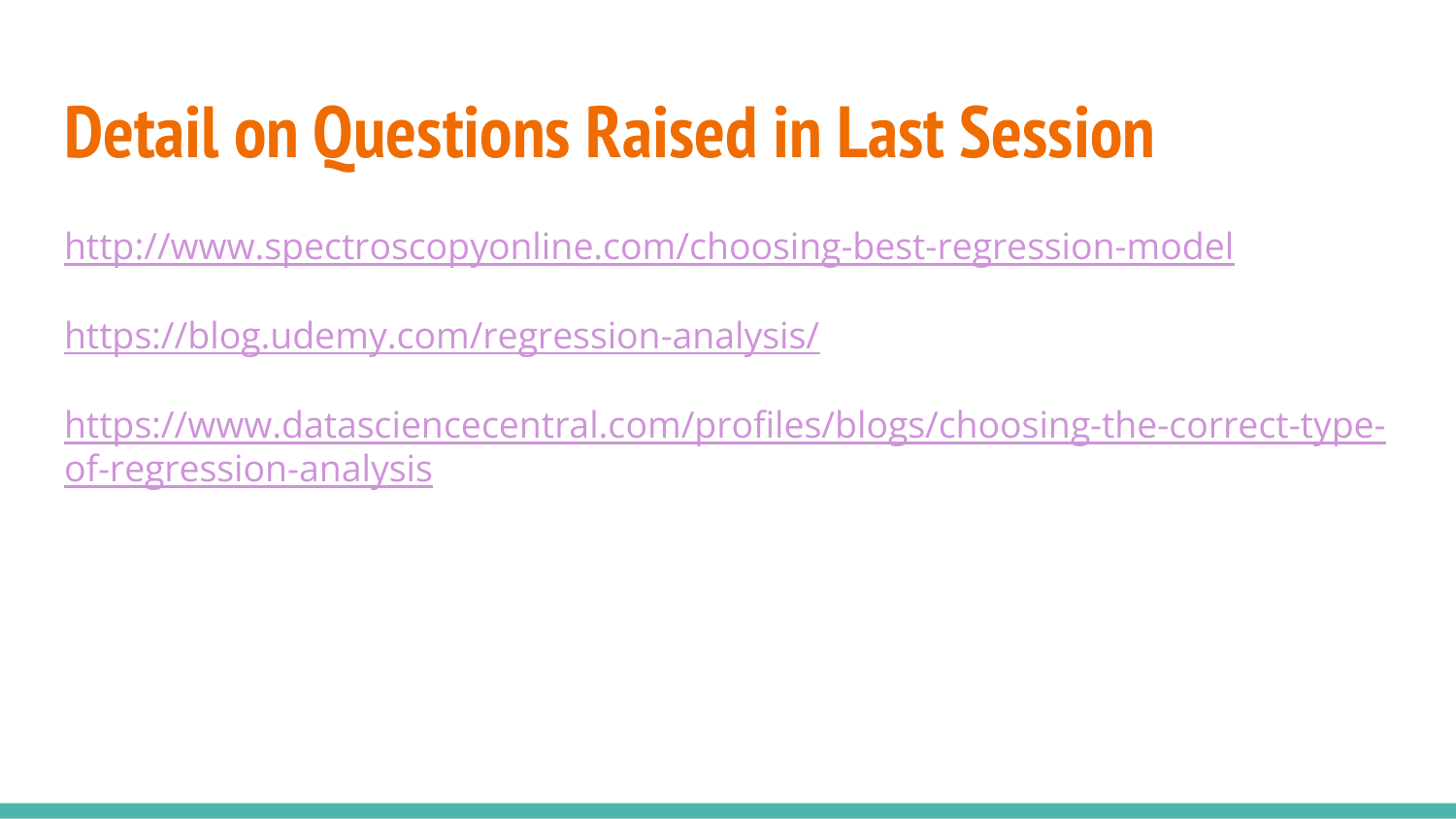

# Detail on Questions Raised in Last Session
http://www.spectroscopyonline.com/choosing-best-regression-model
https://blog.udemy.com/regression-analysis/
https://www.datasciencecentral.com/profiles/blogs/choosing-the-correct-type-of-regression-analysis